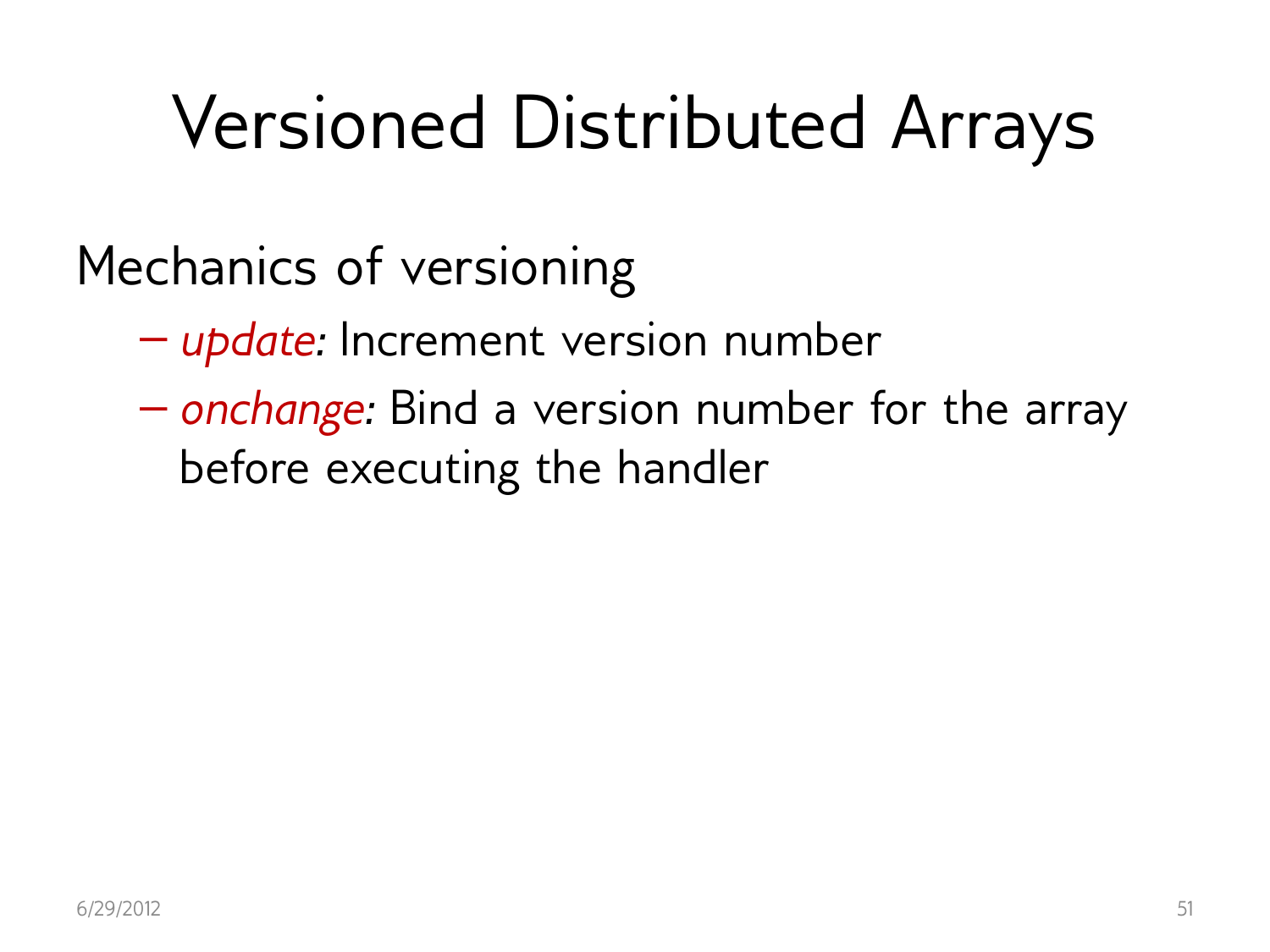

# Versioned Distributed Arrays
Mechanics of versioning
update: Increment version number
onchange: Bind a version number for the array before executing the handler

6/29/2012
51